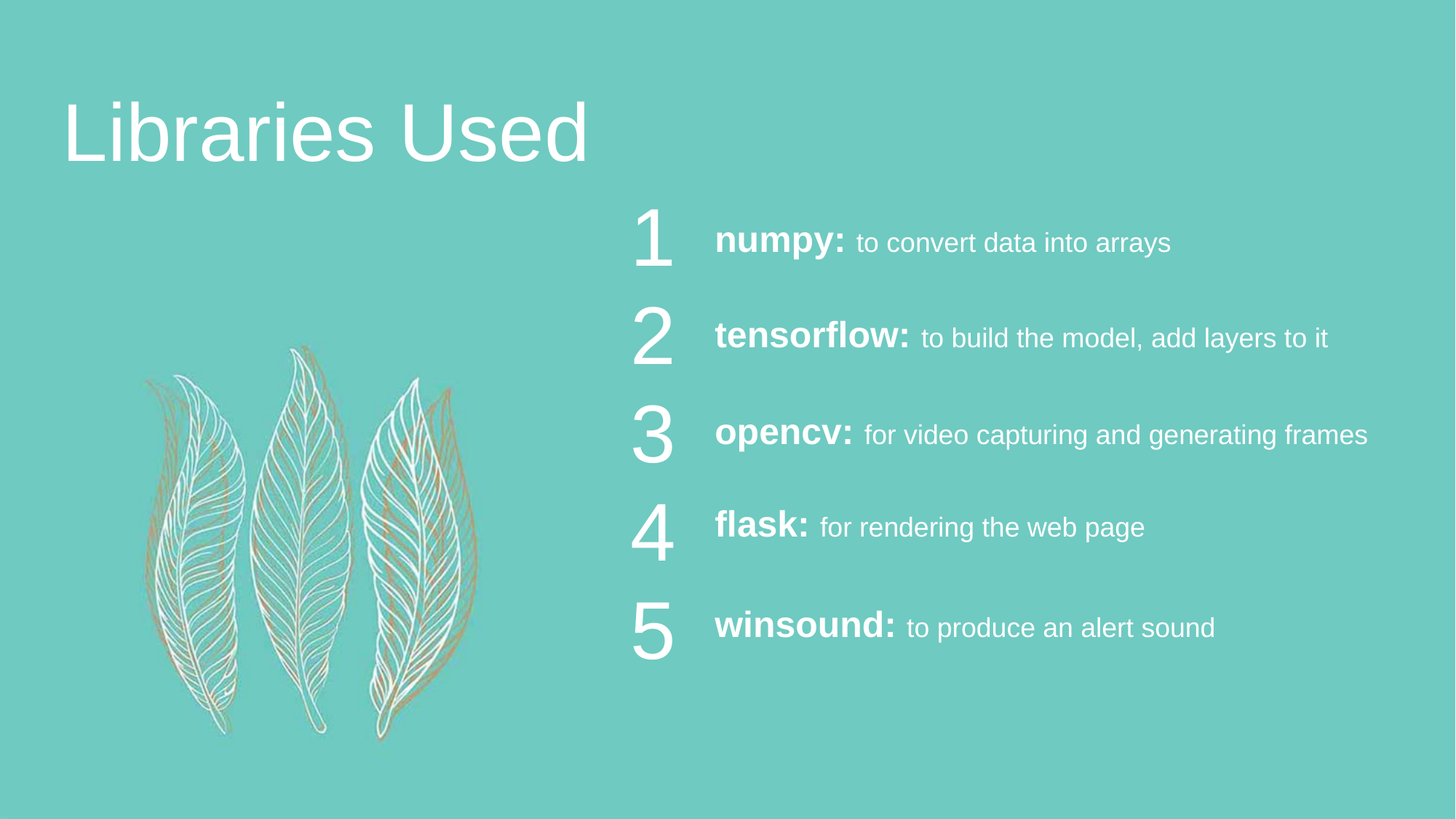

Libraries Used
1
2
3
4
5

numpy: to convert data into arrays

tensorflow: to build the model, add layers to it

opencv: for video capturing and generating frames
flask: for rendering the web page

winsound: to produce an alert sound